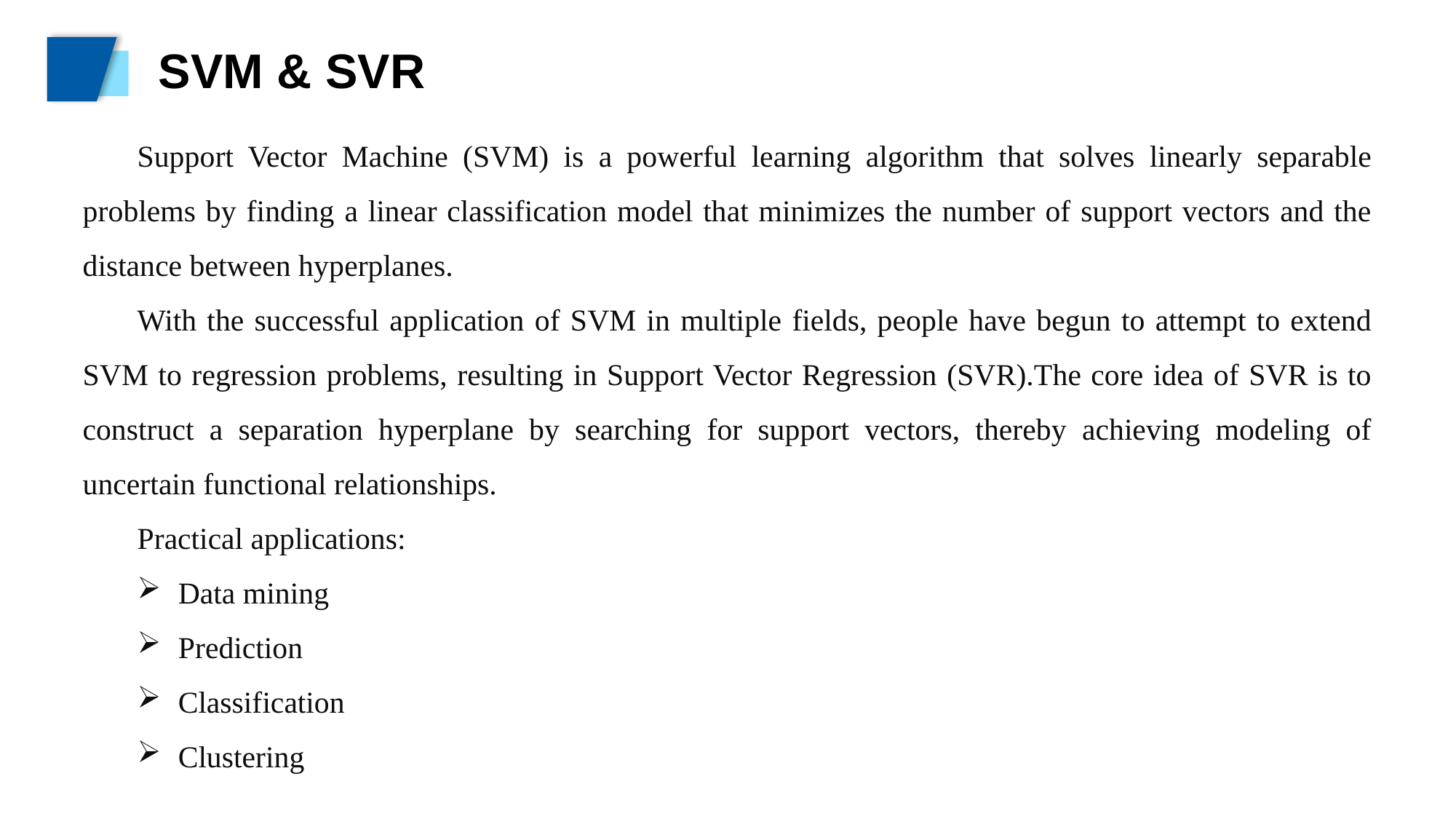

SVM & SVR
Support Vector Machine (SVM) is a powerful learning algorithm that solves linearly separable problems by finding a linear classification model that minimizes the number of support vectors and the distance between hyperplanes.
With the successful application of SVM in multiple fields, people have begun to attempt to extend SVM to regression problems, resulting in Support Vector Regression (SVR).The core idea of SVR is to construct a separation hyperplane by searching for support vectors, thereby achieving modeling of uncertain functional relationships.
Practical applications:
Data mining
Prediction
Classification
Clustering